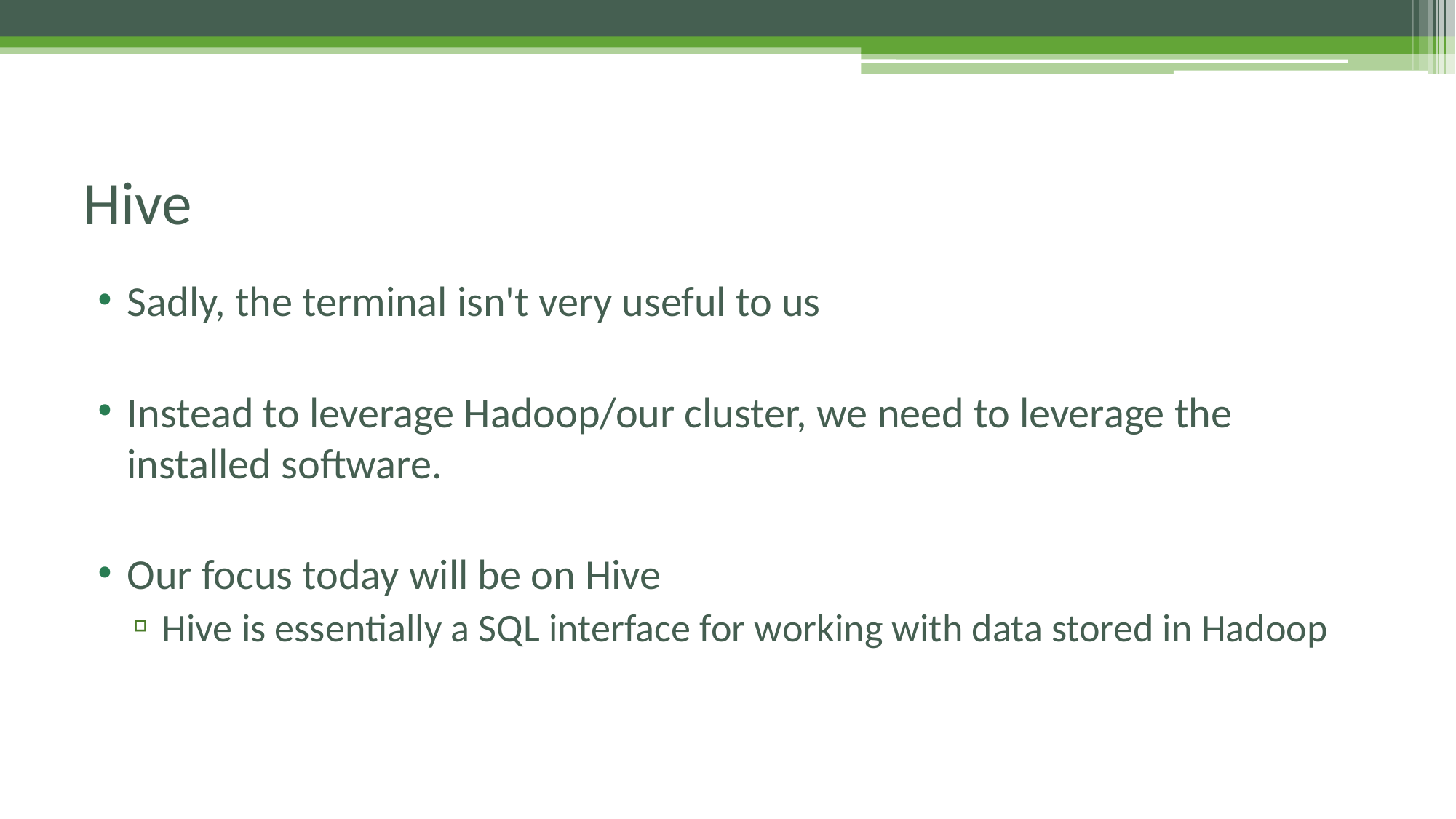

# Hive
Sadly, the terminal isn't very useful to us

Instead to leverage Hadoop/our cluster, we need to leverage the installed software.

Our focus today will be on Hive
Hive is essentially a SQL interface for working with data stored in Hadoop